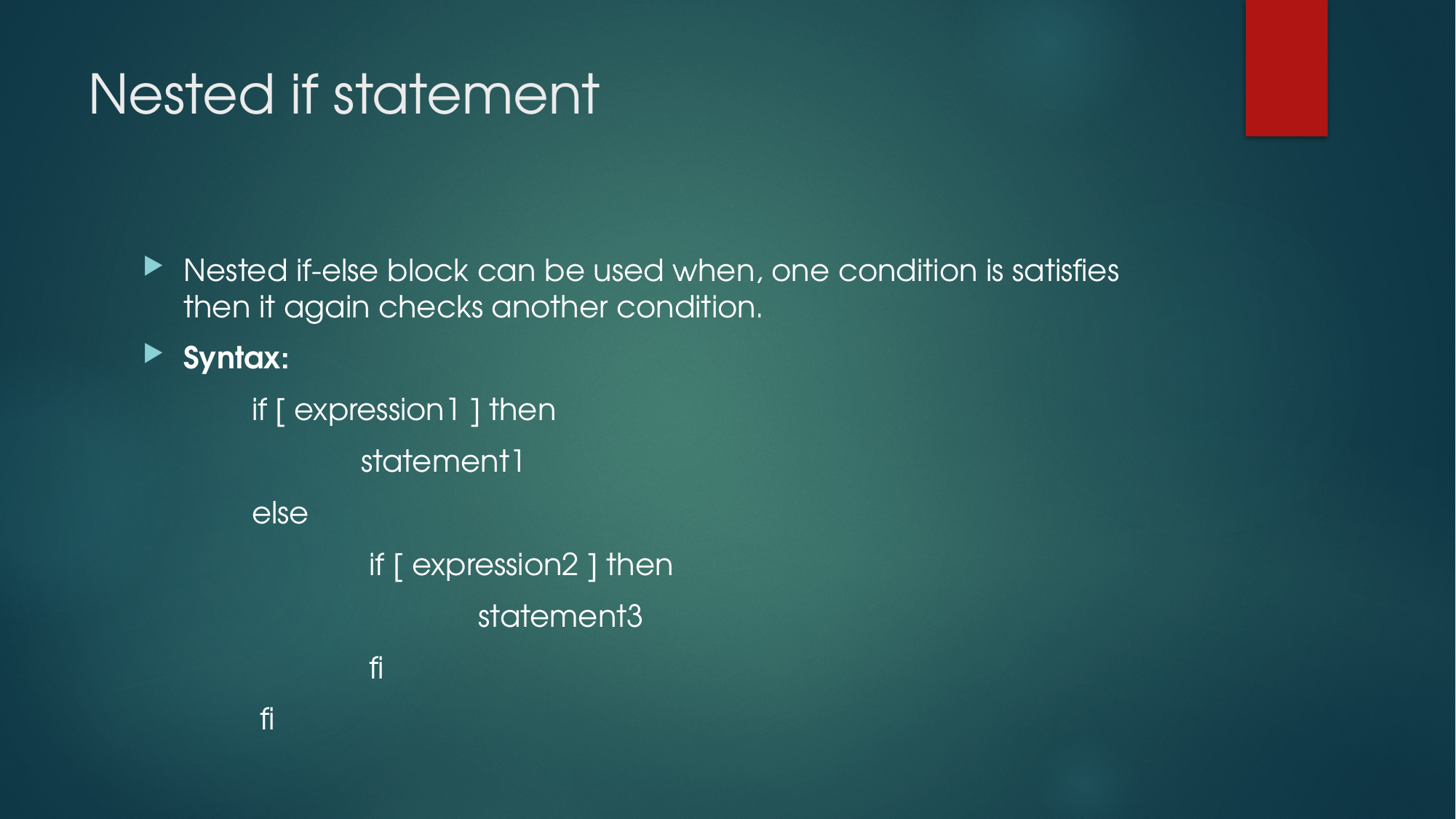

# Nested if statement
Nested if-else block can be used when, one condition is satisfies then it again checks another condition.
Syntax:
 	if [ expression1 ] then
		statement1
	else
		 if [ expression2 ] then
			 statement3
		 fi
	 fi